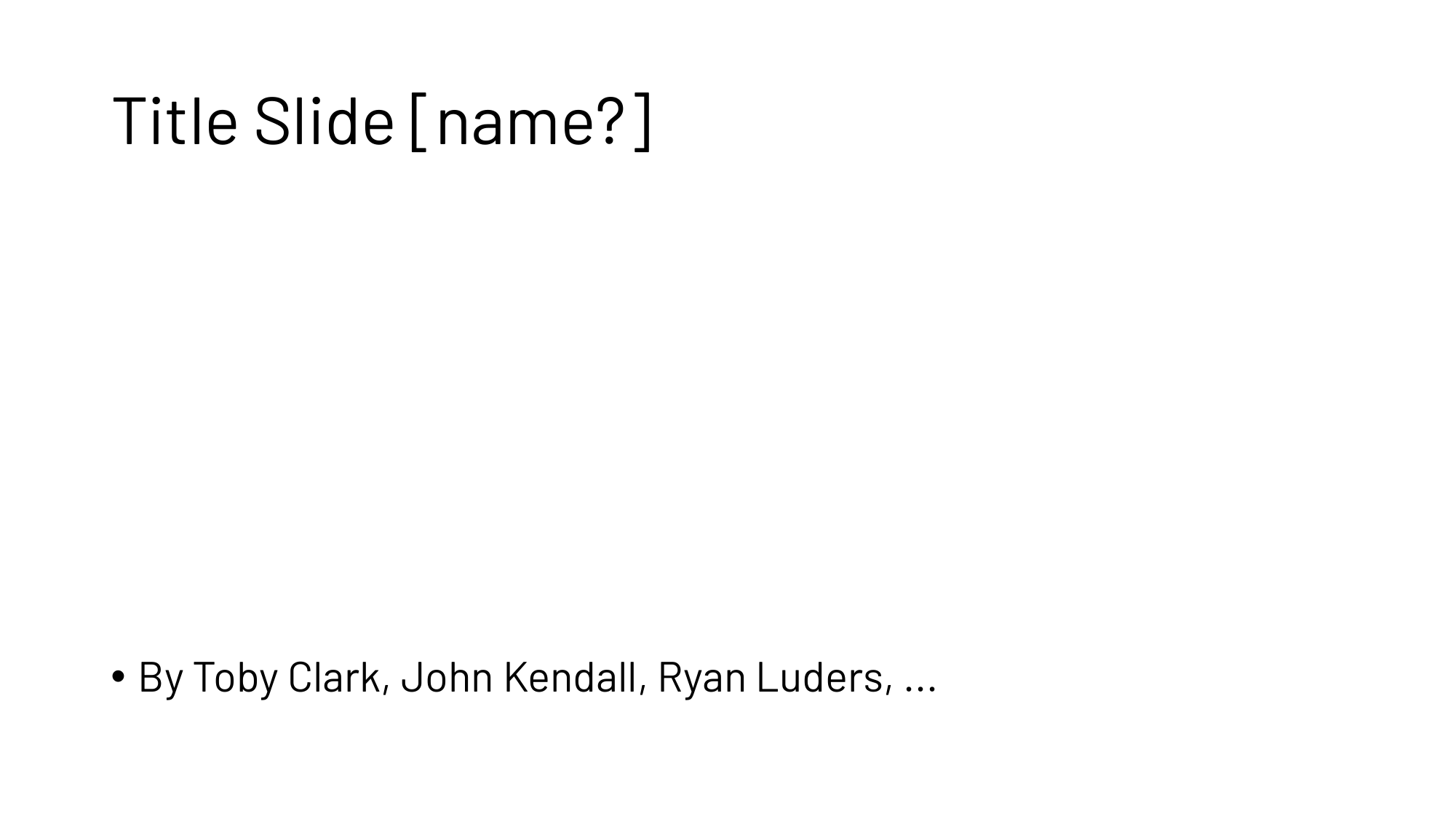

# Title Slide [name?]

By Toby Clark, John Kendall, Ryan Luders, ...